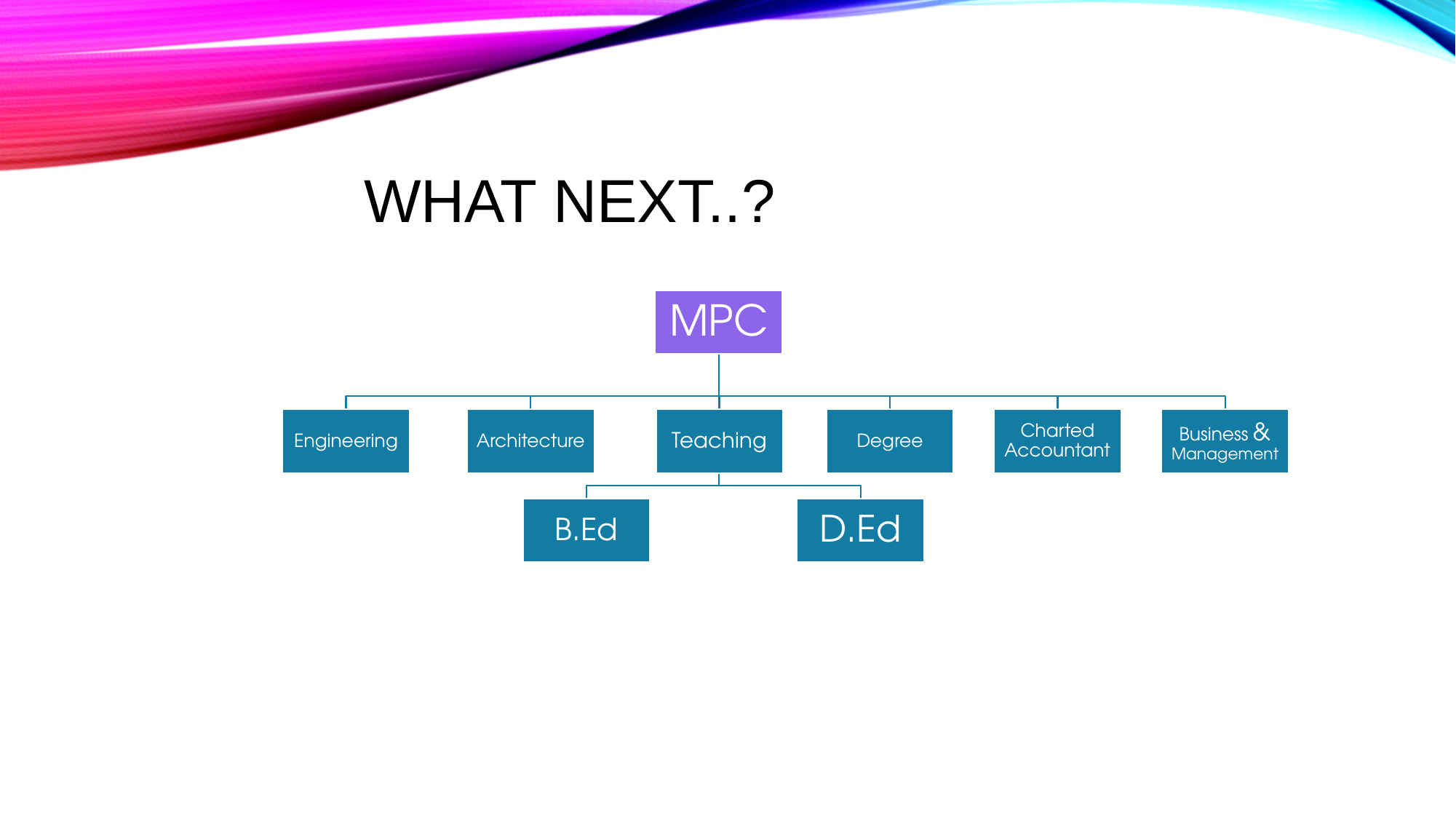

WHAT NEXT..?
MPC
Engineering
Architecture
Degree
Business & Management
Charted Accountant
Teaching
B.Ed
D.Ed